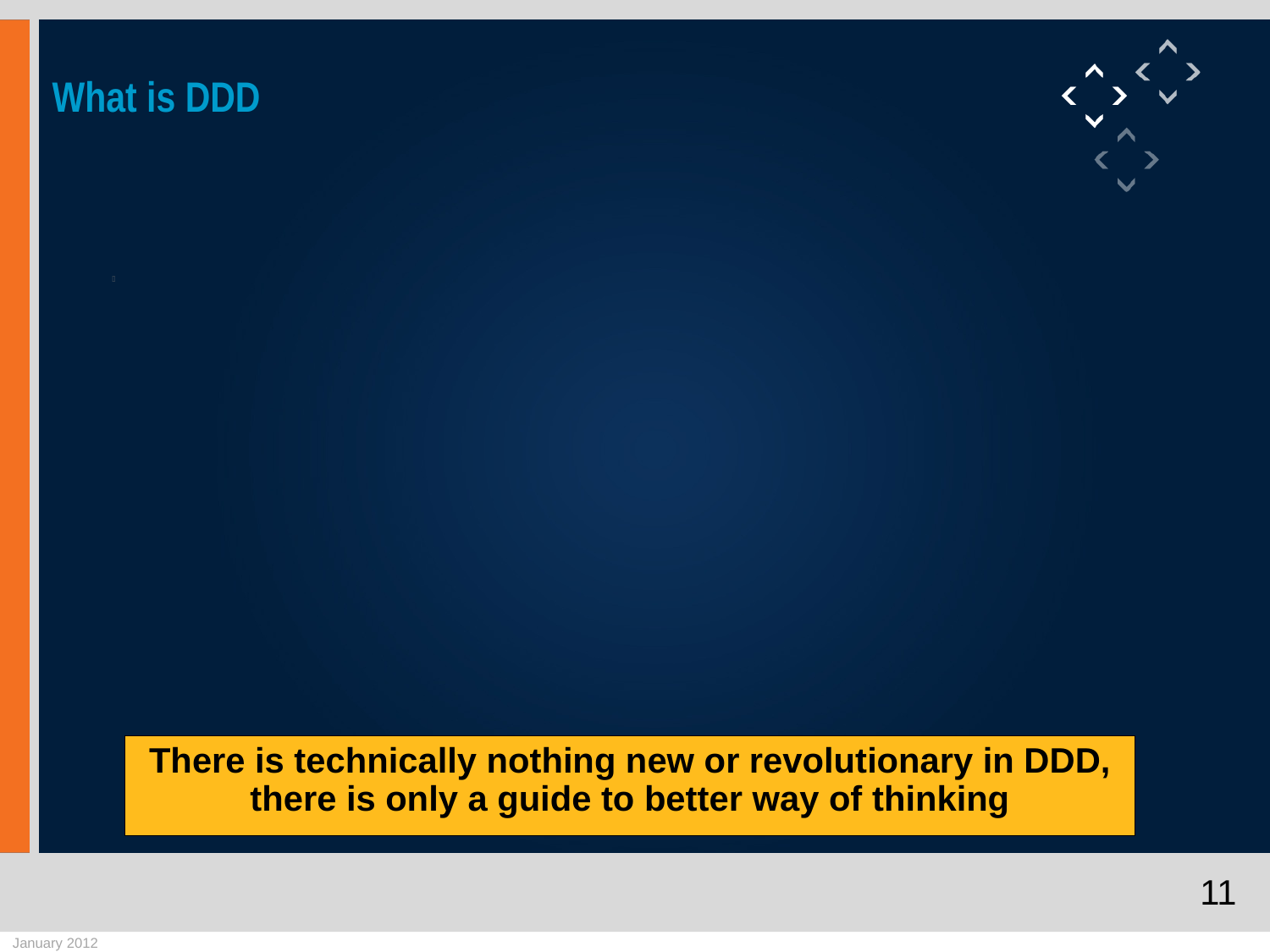

What is DDD

There is technically nothing new or revolutionary in DDD, there is only a guide to better way of thinking